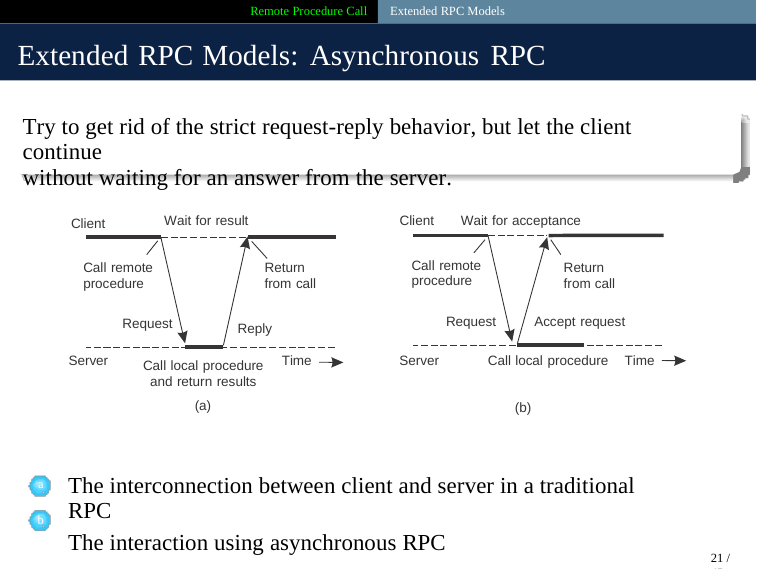

Remote Procedure Call       Extended RPC Models

Extended RPC Models: Asynchronous RPC

Try to get rid of the strict request-reply behavior, but let the client continue
without waiting for an answer from the server.

Wait for result
Client
Wait for acceptance
Client

Call remote procedure
Return from call
Call remote procedure
Return from call
Request
Accept request
Request
Reply

Server
Time
Server
Call local procedure    Time

Call local procedure and return results
(a)

(b)
The interconnection between client and server in a traditional RPC
The interaction using asynchronous RPC
a
b
21 / 45